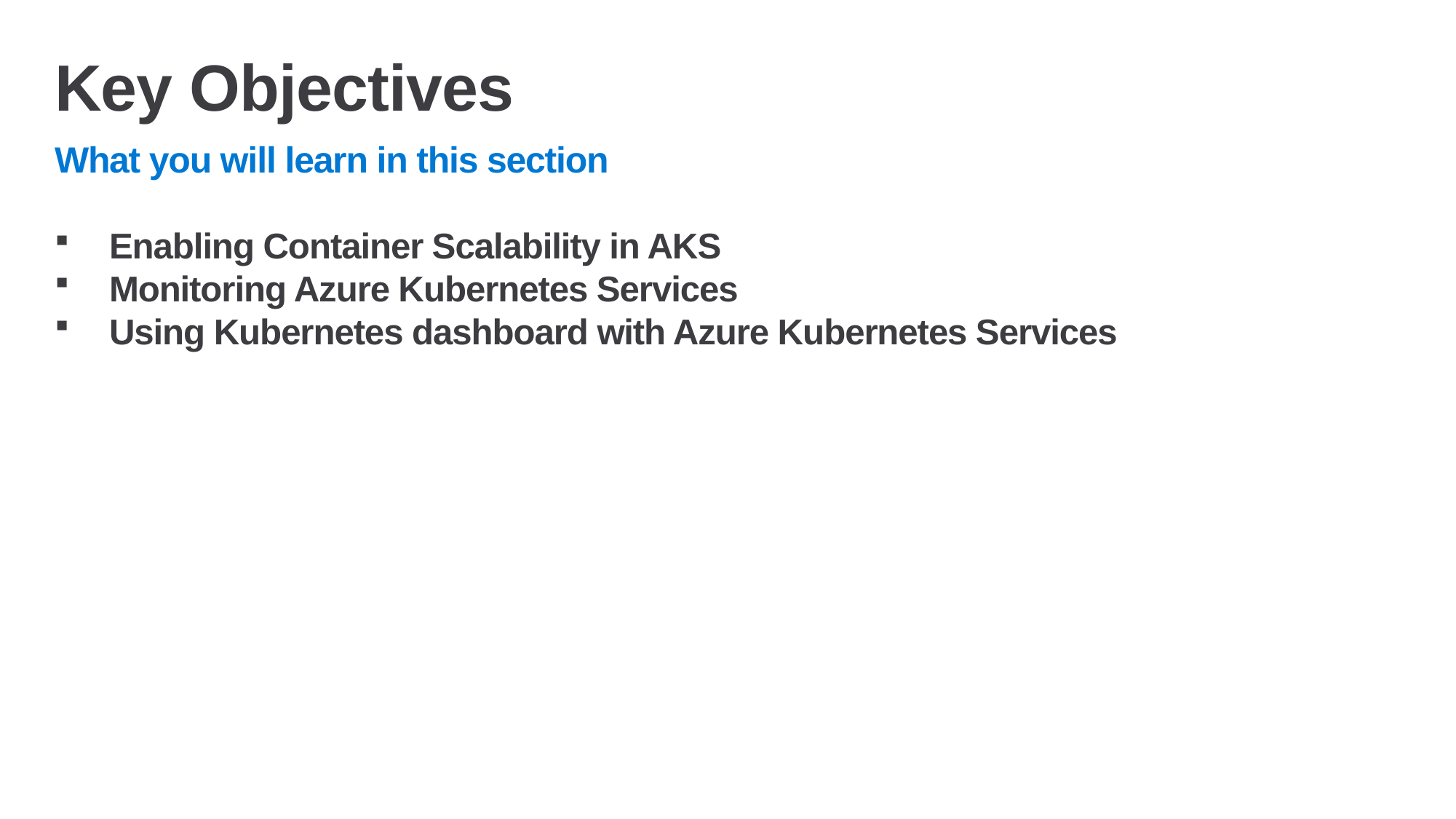

# Key Objectives
What you will learn in this section
Enabling Container Scalability in AKS
Monitoring Azure Kubernetes Services
Using Kubernetes dashboard with Azure Kubernetes Services